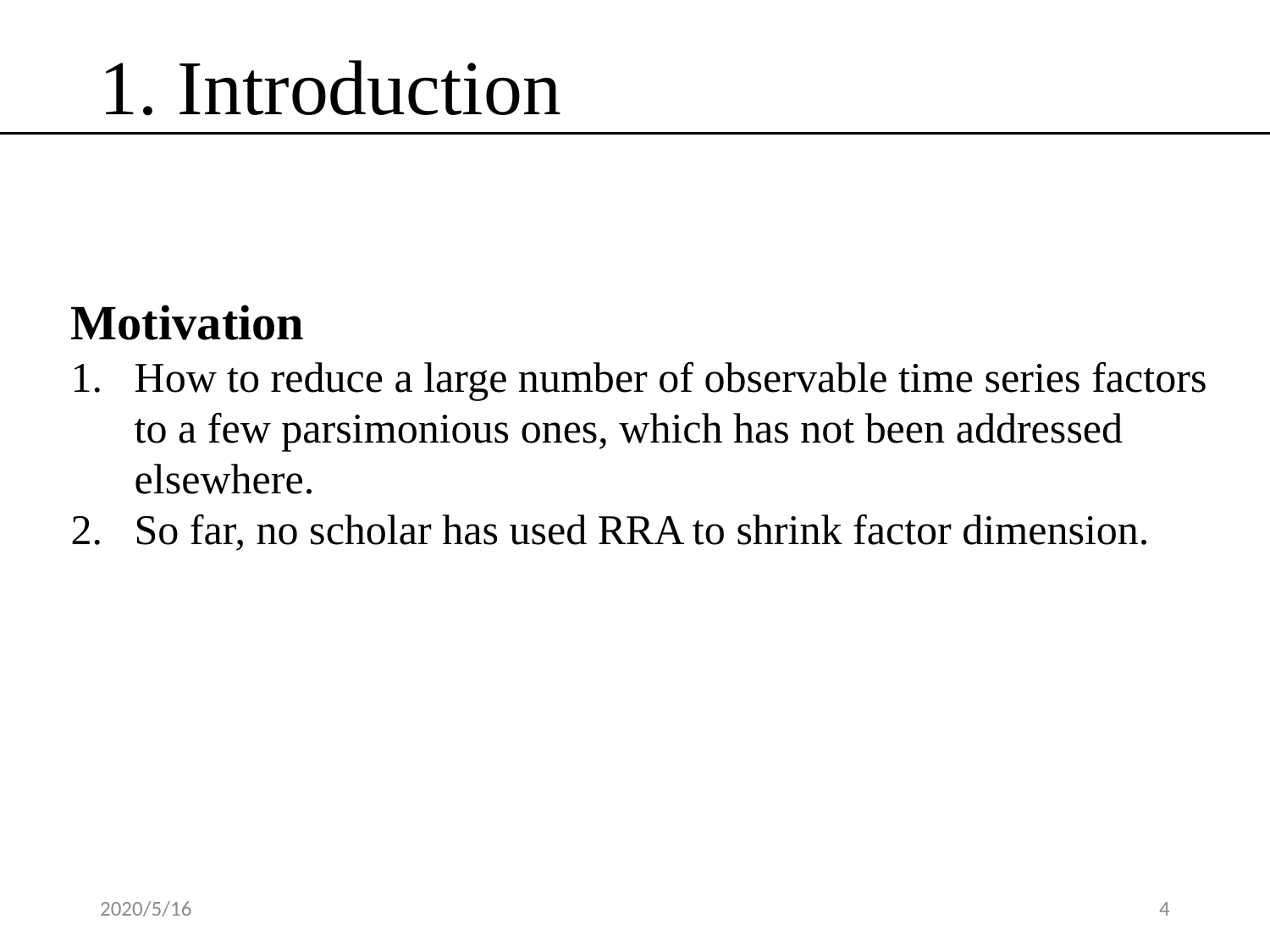

1. Introduction
Motivation
How to reduce a large number of observable time series factors to a few parsimonious ones, which has not been addressed elsewhere.
So far, no scholar has used RRA to shrink factor dimension.
2020/5/16
4